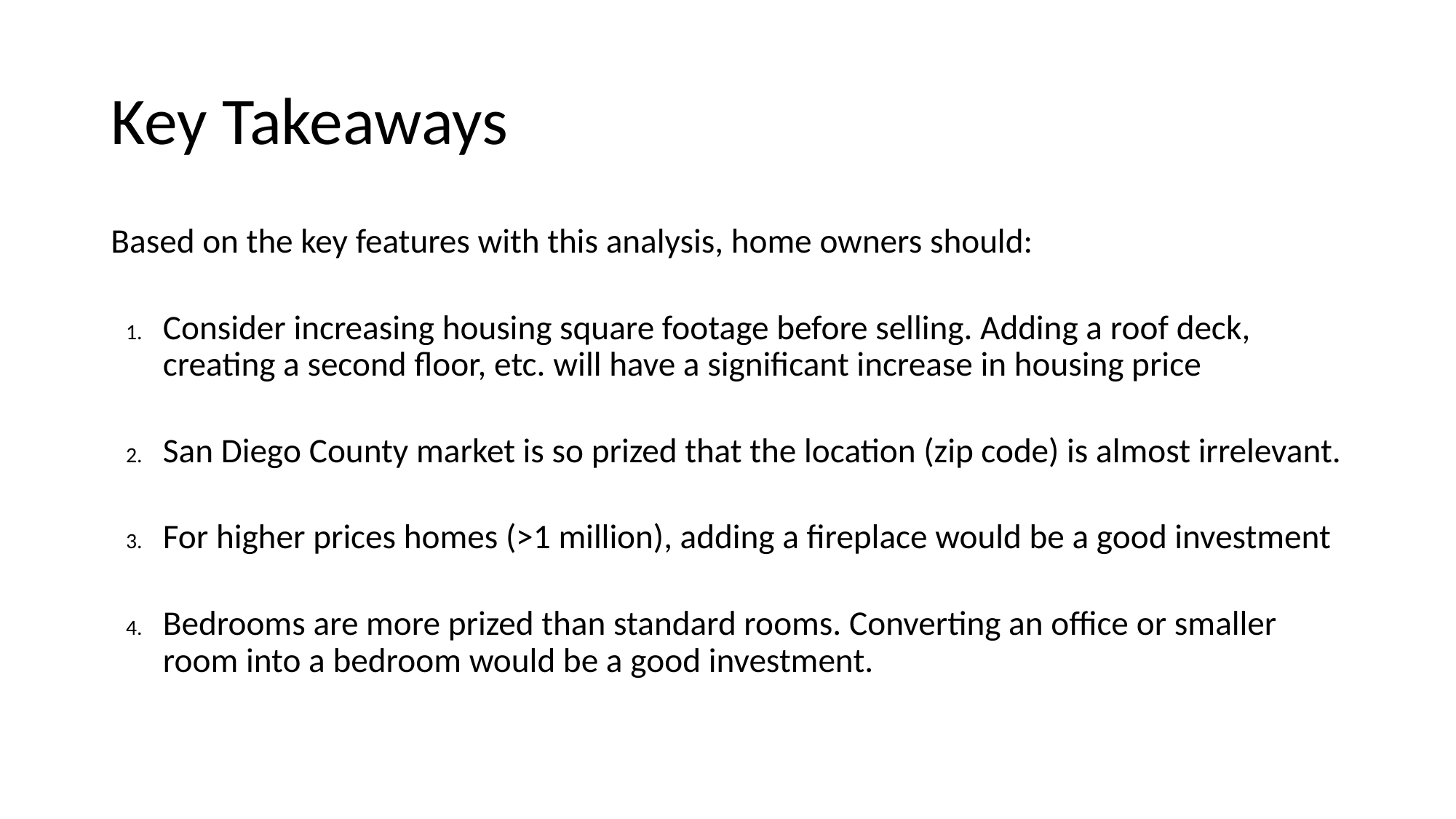

# Key Takeaways
Based on the key features with this analysis, home owners should:

Consider increasing housing square footage before selling. Adding a roof deck, creating a second floor, etc. will have a significant increase in housing price

San Diego County market is so prized that the location (zip code) is almost irrelevant.

For higher prices homes (>1 million), adding a fireplace would be a good investment

Bedrooms are more prized than standard rooms. Converting an office or smaller room into a bedroom would be a good investment.